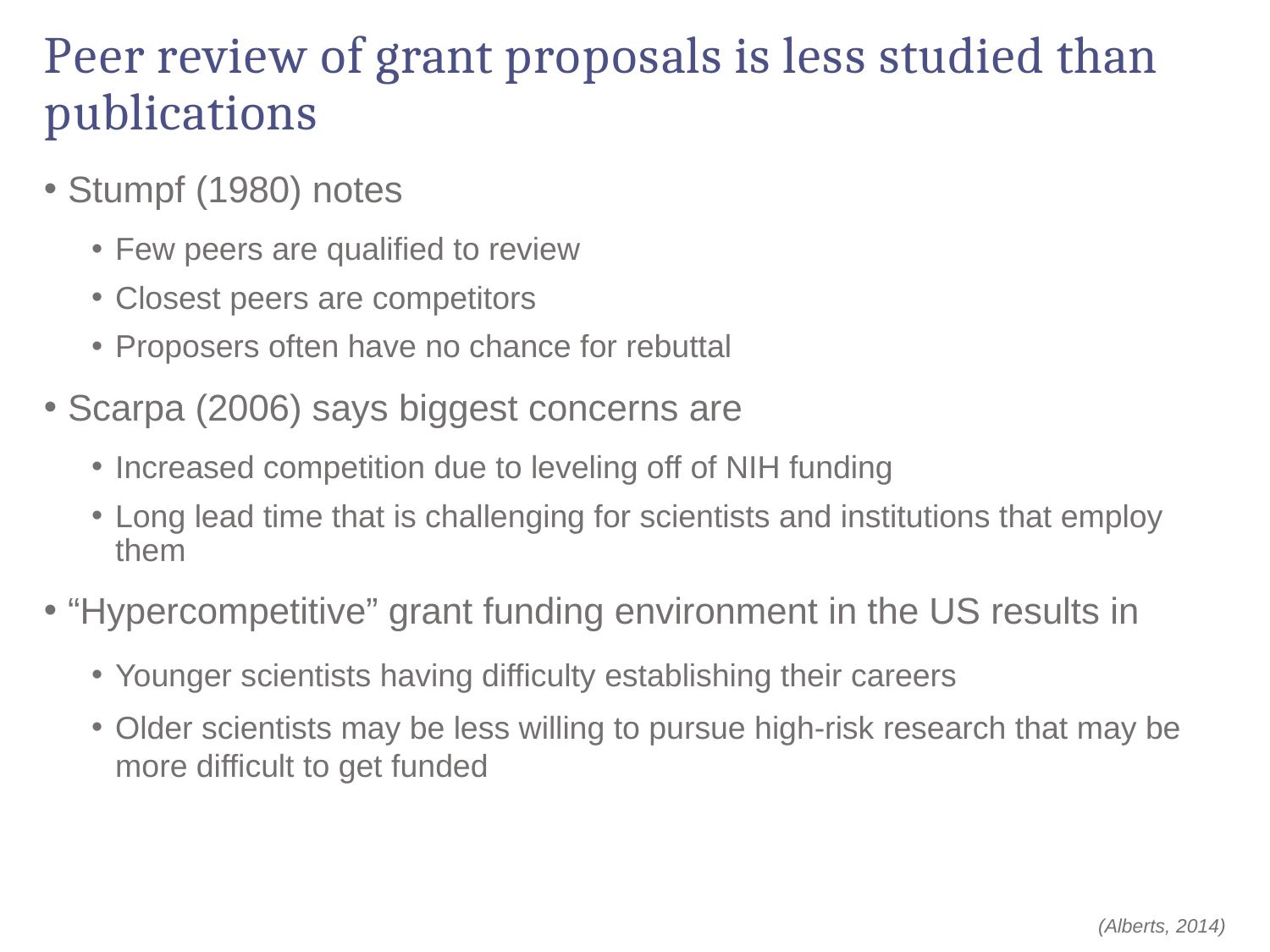

# Peer review of grant proposals is less studied than publications
Stumpf (1980) notes
Few peers are qualified to review
Closest peers are competitors
Proposers often have no chance for rebuttal
Scarpa (2006) says biggest concerns are
Increased competition due to leveling off of NIH funding
Long lead time that is challenging for scientists and institutions that employ them
“Hypercompetitive” grant funding environment in the US results in
Younger scientists having difficulty establishing their careers
Older scientists may be less willing to pursue high-risk research that may be more difficult to get funded
(Alberts, 2014)